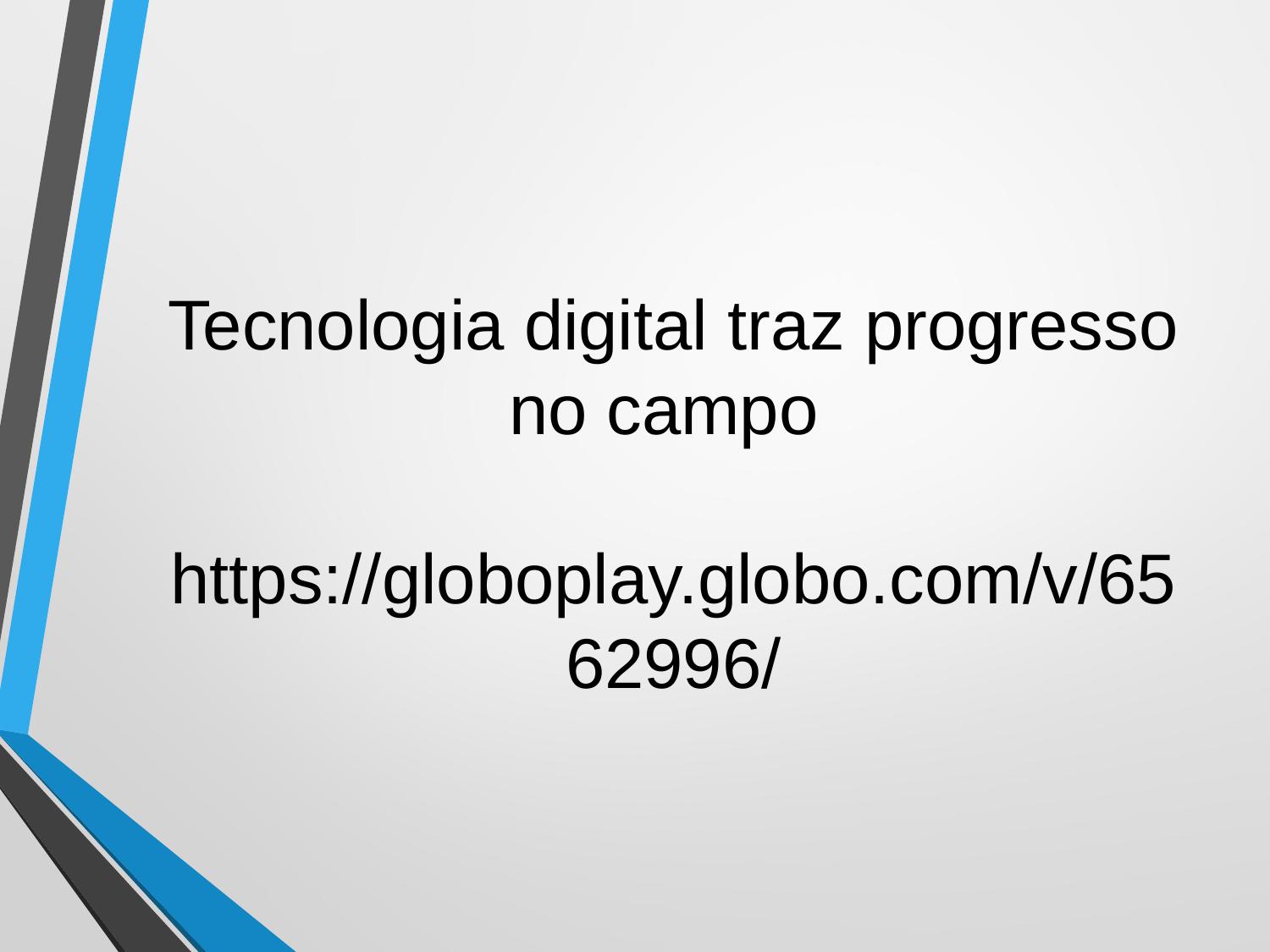

# Tecnologia digital traz progresso no campo https://globoplay.globo.com/v/6562996/